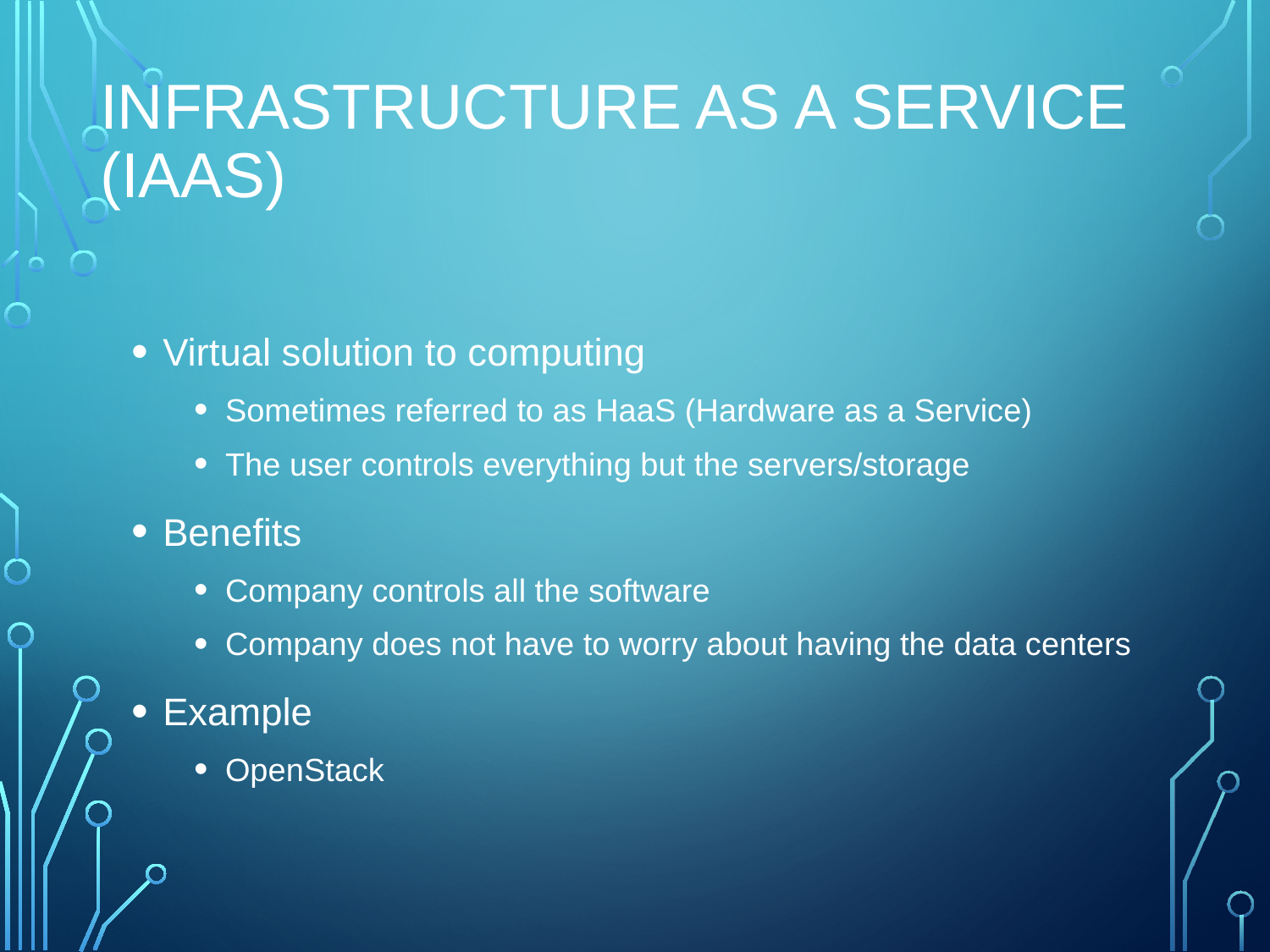

# Infrastructure as a Service (IaaS)
Virtual solution to computing
Sometimes referred to as HaaS (Hardware as a Service)
The user controls everything but the servers/storage
Benefits
Company controls all the software
Company does not have to worry about having the data centers
Example
OpenStack